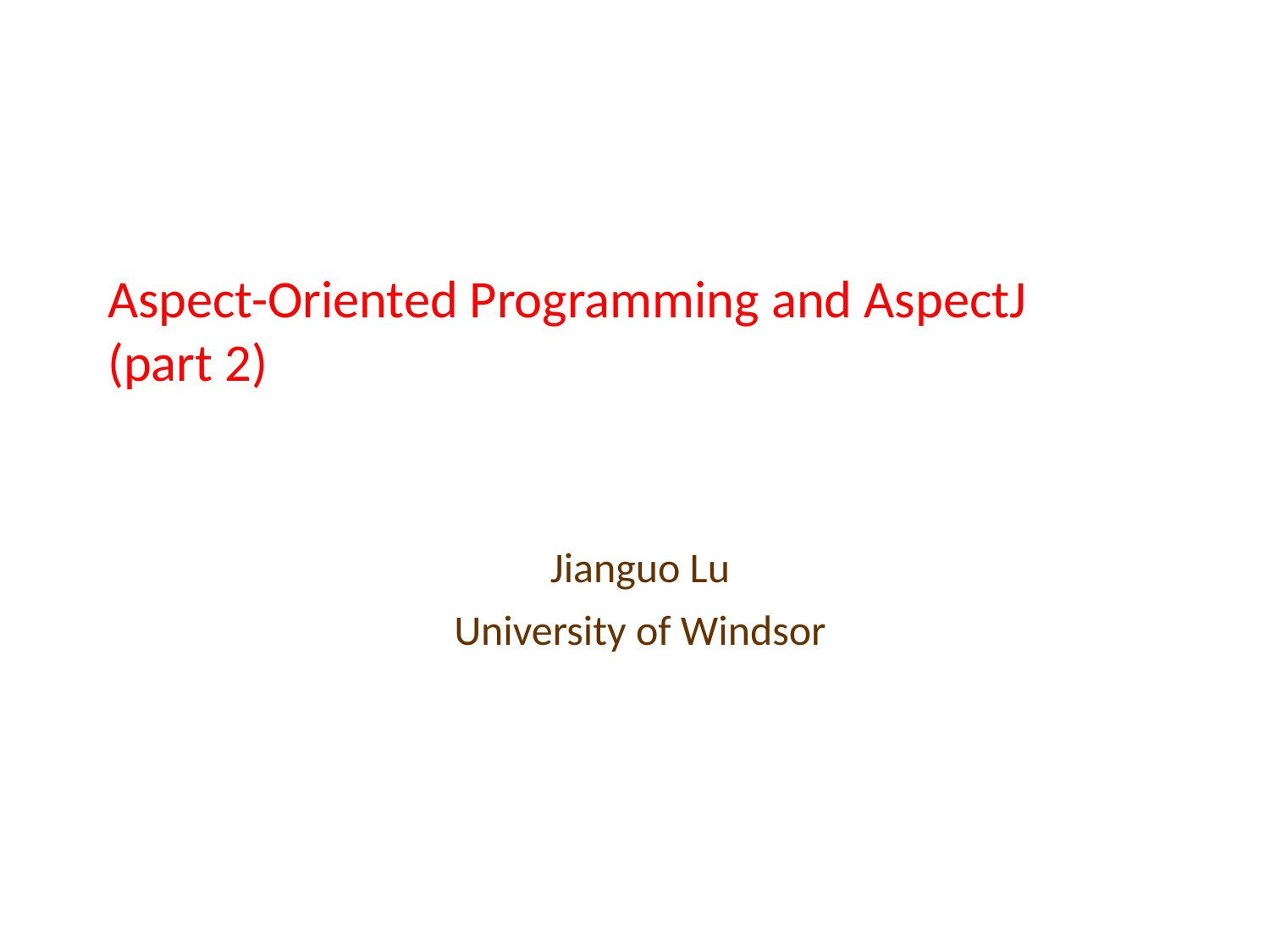

# Aspect-Oriented Programming and AspectJ (part 2)
Jianguo Lu
University of Windsor